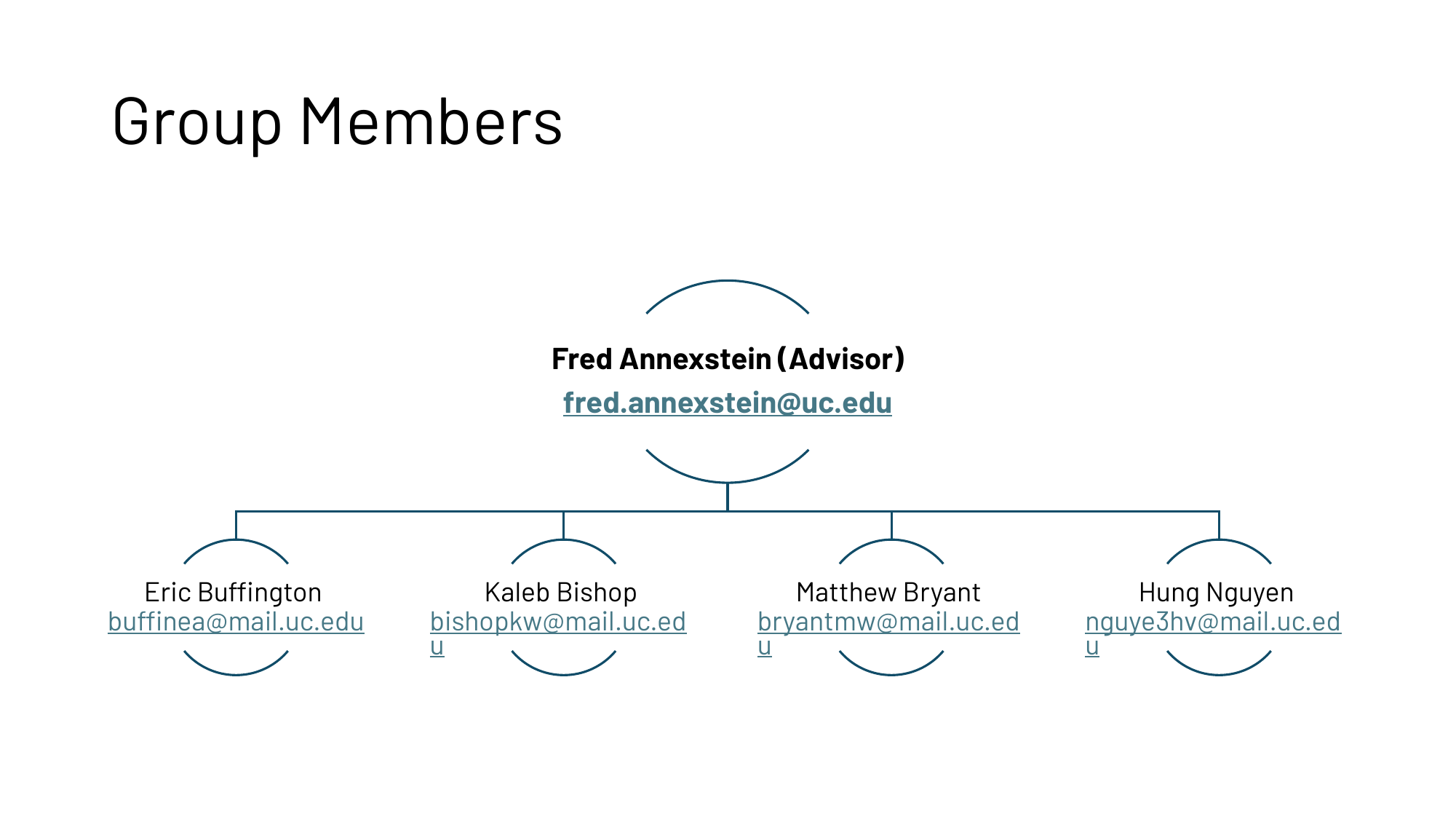

# Group Members
Fred Annexstein (Advisor)
fred.annexstein@uc.edu
Eric Buffington buffinea@mail.uc.edu
Kaleb Bishop bishopkw@mail.uc.edu
Matthew Bryant bryantmw@mail.uc.edu
Hung Nguyen nguye3hv@mail.uc.edu